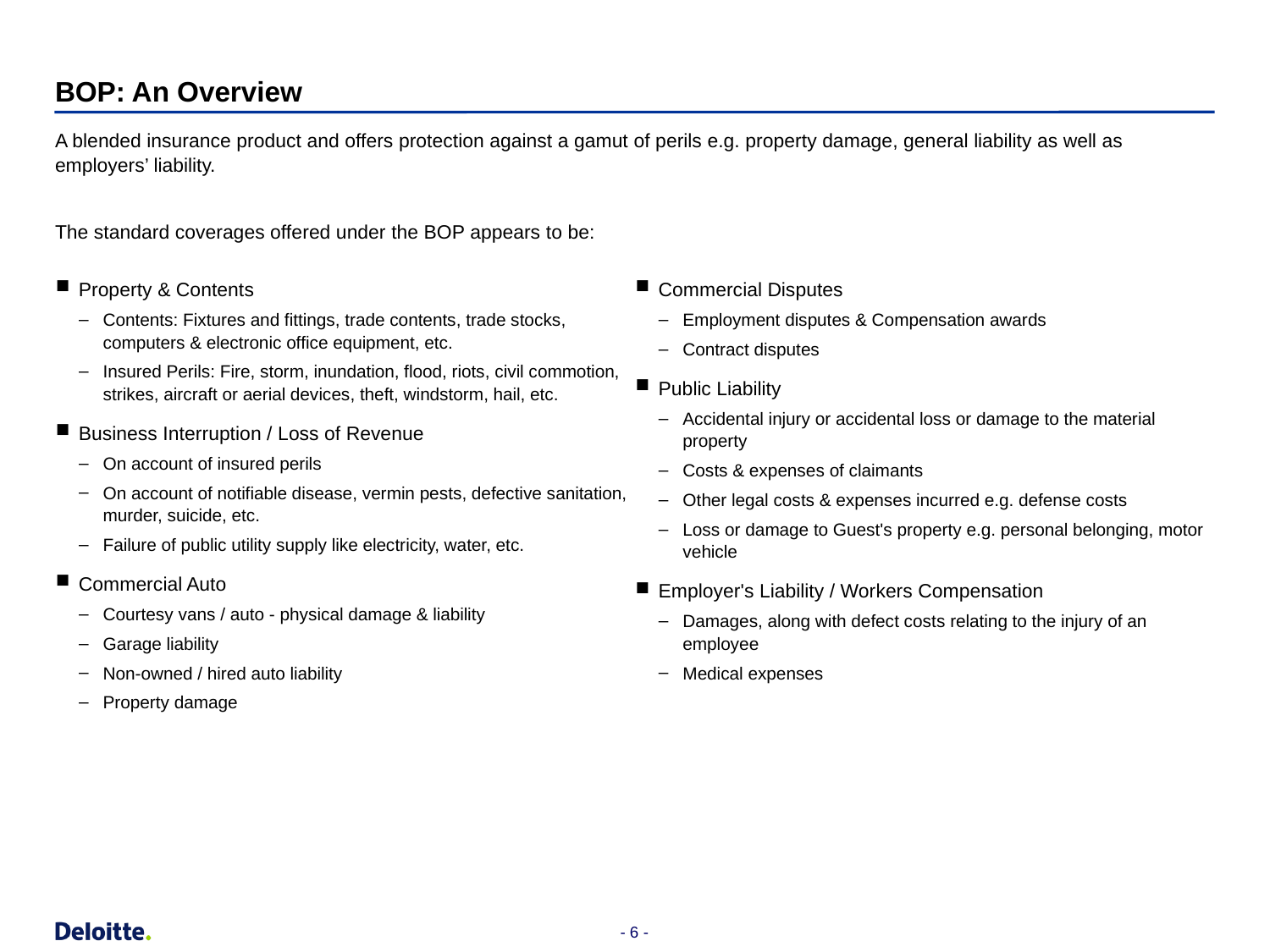

# BOP: An Overview
A blended insurance product and offers protection against a gamut of perils e.g. property damage, general liability as well as employers’ liability.
The standard coverages offered under the BOP appears to be:
Property & Contents
Contents: Fixtures and fittings, trade contents, trade stocks, computers & electronic office equipment, etc.
Insured Perils: Fire, storm, inundation, flood, riots, civil commotion, strikes, aircraft or aerial devices, theft, windstorm, hail, etc.
Business Interruption / Loss of Revenue
On account of insured perils
On account of notifiable disease, vermin pests, defective sanitation, murder, suicide, etc.
Failure of public utility supply like electricity, water, etc.
Commercial Auto
Courtesy vans / auto - physical damage & liability
Garage liability
Non-owned / hired auto liability
Property damage

Commercial Disputes
Employment disputes & Compensation awards
Contract disputes
Public Liability
Accidental injury or accidental loss or damage to the material property
Costs & expenses of claimants
Other legal costs & expenses incurred e.g. defense costs
Loss or damage to Guest's property e.g. personal belonging, motor vehicle
Employer's Liability / Workers Compensation
Damages, along with defect costs relating to the injury of an employee
Medical expenses